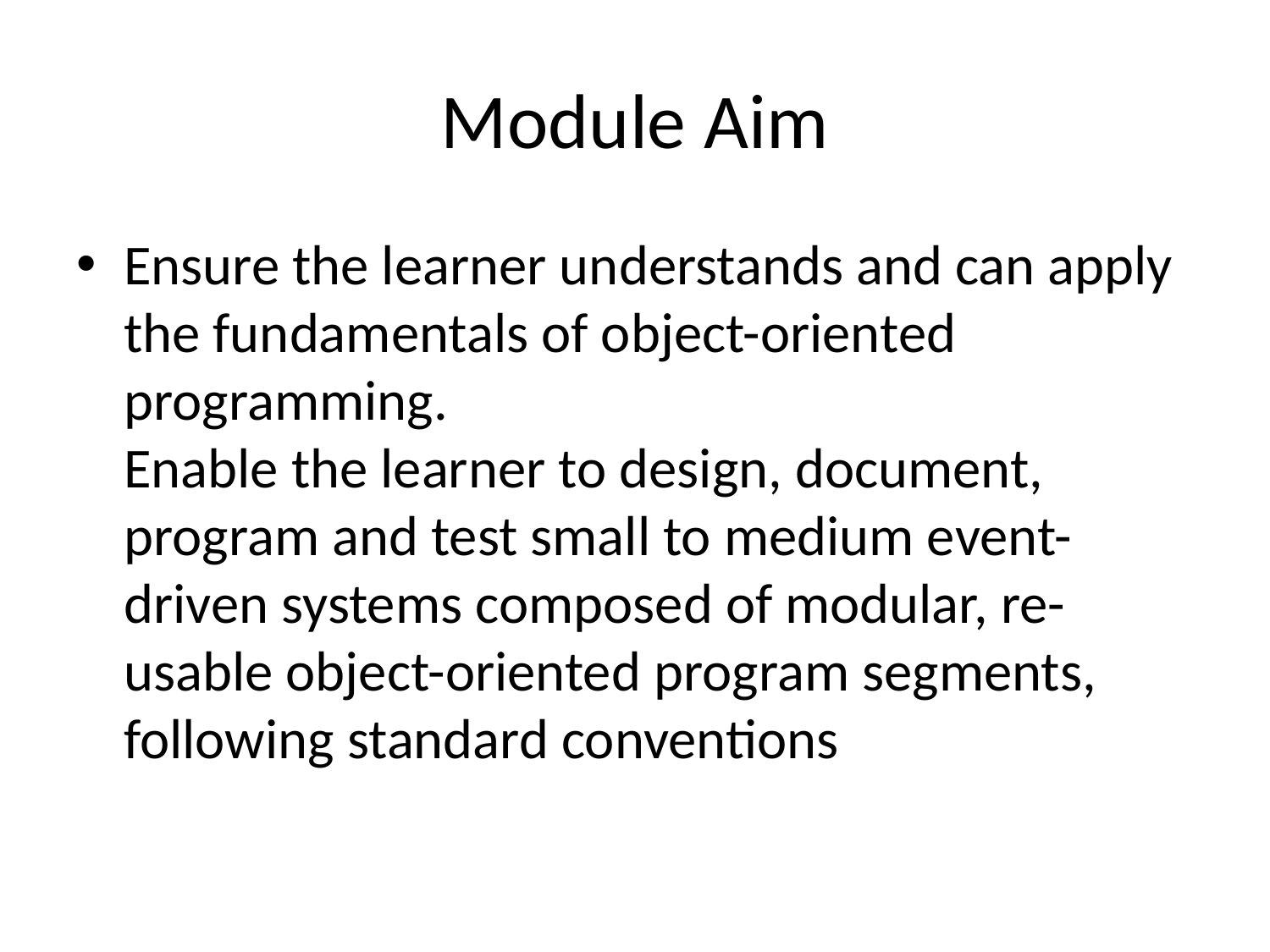

# Module Aim
Ensure the learner understands and can apply the fundamentals of object-oriented programming.
Enable the learner to design, document, program and test small to medium event-driven systems composed of modular, re-usable object-oriented program segments, following standard conventions